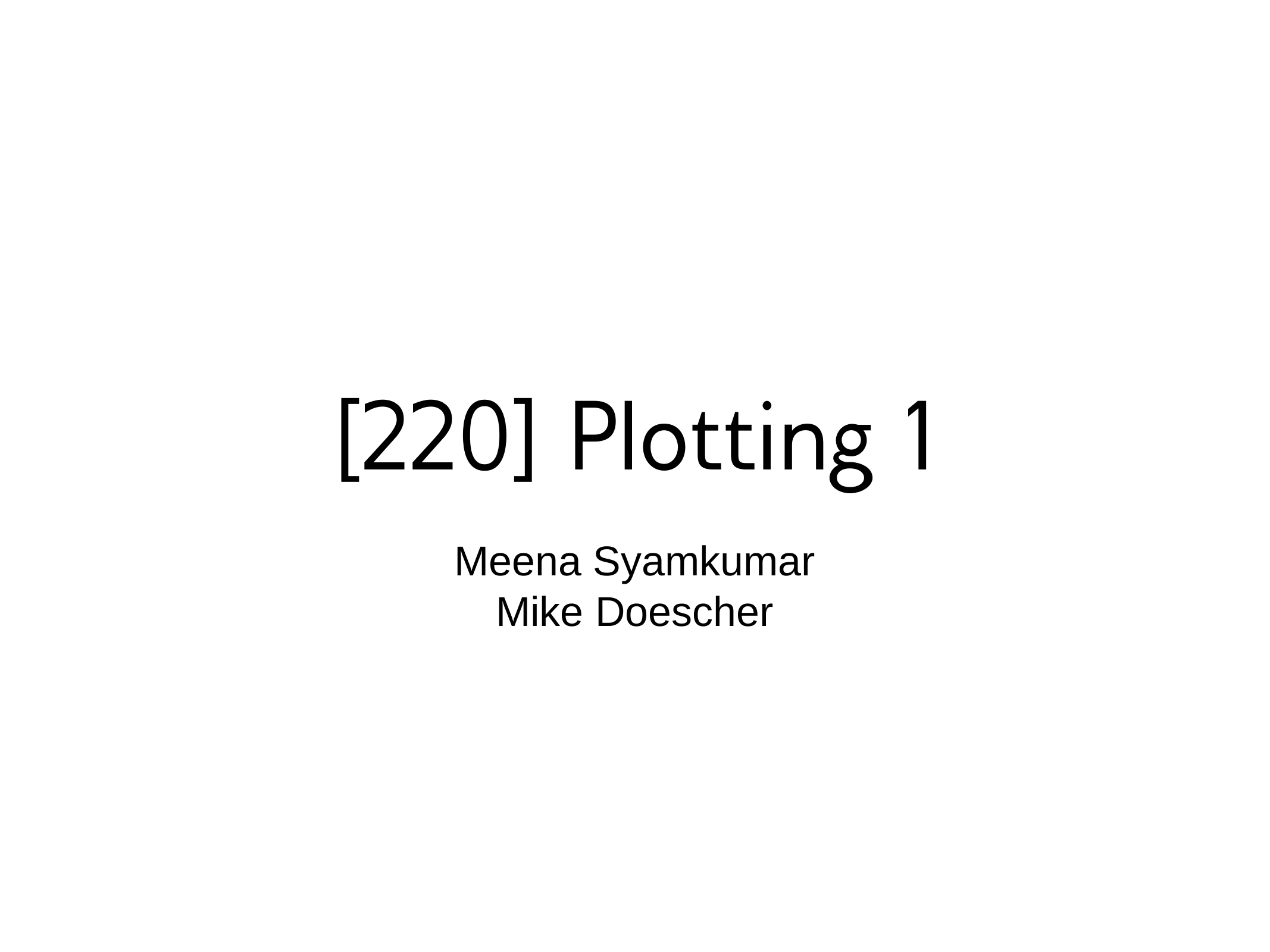

# [220] Plotting 1
Meena Syamkumar
Mike Doescher